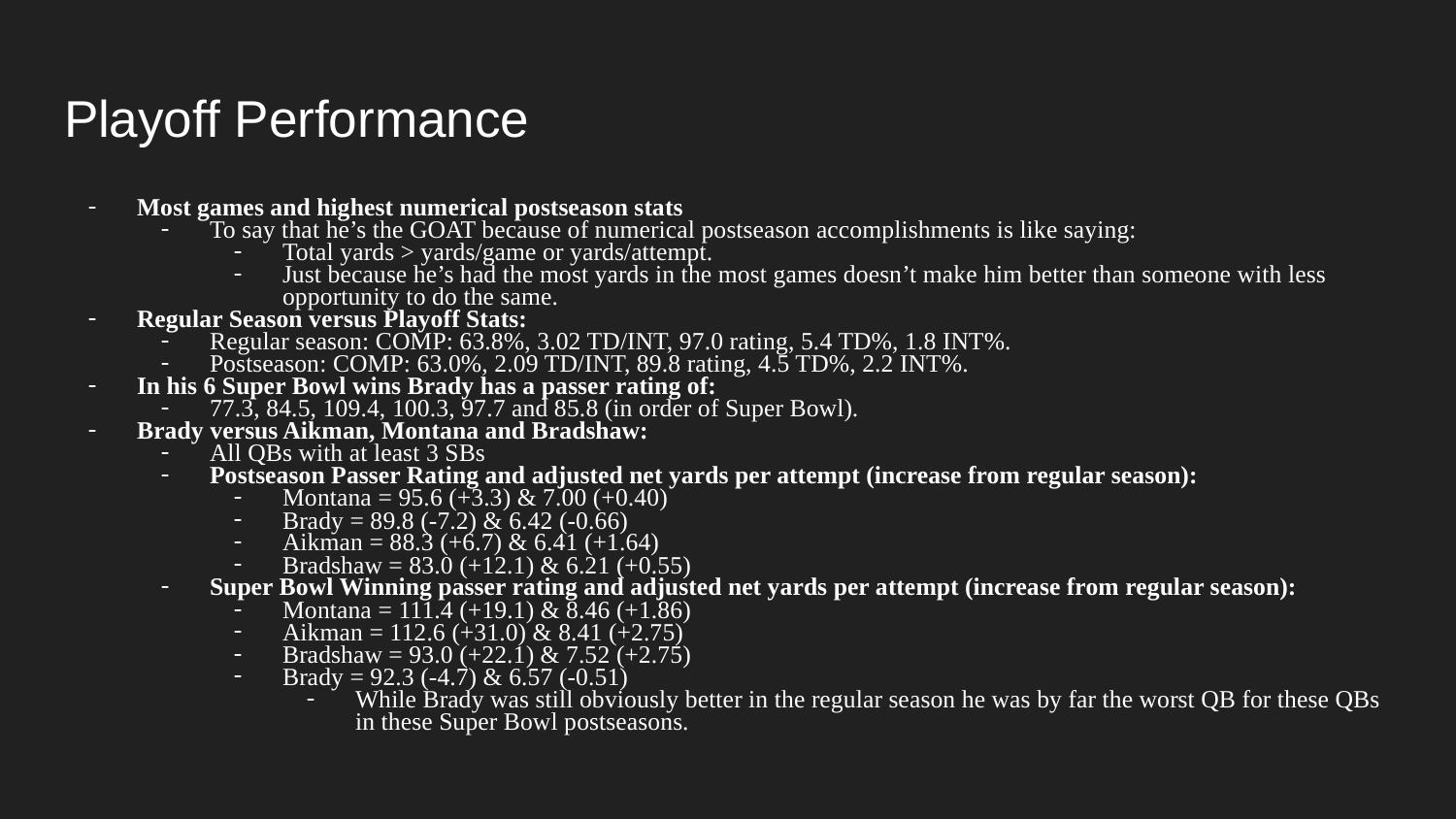

# Playoff Performance
Most games and highest numerical postseason stats
To say that he’s the GOAT because of numerical postseason accomplishments is like saying:
Total yards > yards/game or yards/attempt.
Just because he’s had the most yards in the most games doesn’t make him better than someone with less opportunity to do the same.
Regular Season versus Playoff Stats:
Regular season: COMP: 63.8%, 3.02 TD/INT, 97.0 rating, 5.4 TD%, 1.8 INT%.
Postseason: COMP: 63.0%, 2.09 TD/INT, 89.8 rating, 4.5 TD%, 2.2 INT%.
In his 6 Super Bowl wins Brady has a passer rating of:
77.3, 84.5, 109.4, 100.3, 97.7 and 85.8 (in order of Super Bowl).
Brady versus Aikman, Montana and Bradshaw:
All QBs with at least 3 SBs
Postseason Passer Rating and adjusted net yards per attempt (increase from regular season):
Montana = 95.6 (+3.3) & 7.00 (+0.40)
Brady = 89.8 (-7.2) & 6.42 (-0.66)
Aikman = 88.3 (+6.7) & 6.41 (+1.64)
Bradshaw = 83.0 (+12.1) & 6.21 (+0.55)
Super Bowl Winning passer rating and adjusted net yards per attempt (increase from regular season):
Montana = 111.4 (+19.1) & 8.46 (+1.86)
Aikman = 112.6 (+31.0) & 8.41 (+2.75)
Bradshaw = 93.0 (+22.1) & 7.52 (+2.75)
Brady = 92.3 (-4.7) & 6.57 (-0.51)
While Brady was still obviously better in the regular season he was by far the worst QB for these QBs in these Super Bowl postseasons.